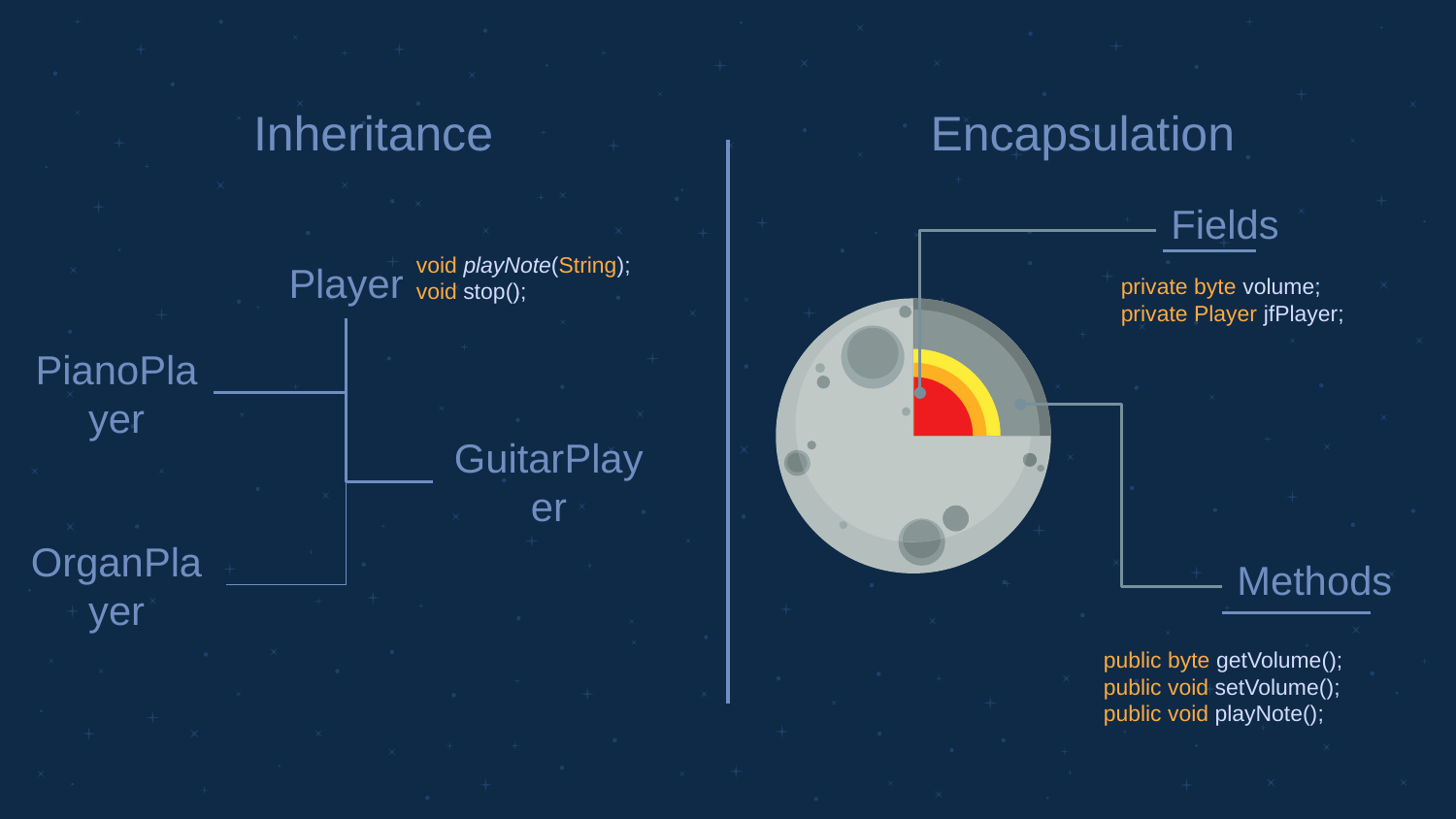

# Inheritance
Encapsulation
Fields
void playNote(String);
void stop();
Player
private byte volume;
private Player jfPlayer;

PianoPlayer

GuitarPlayer

OrganPlayer
Methods
public byte getVolume();
public void setVolume();
public void playNote();